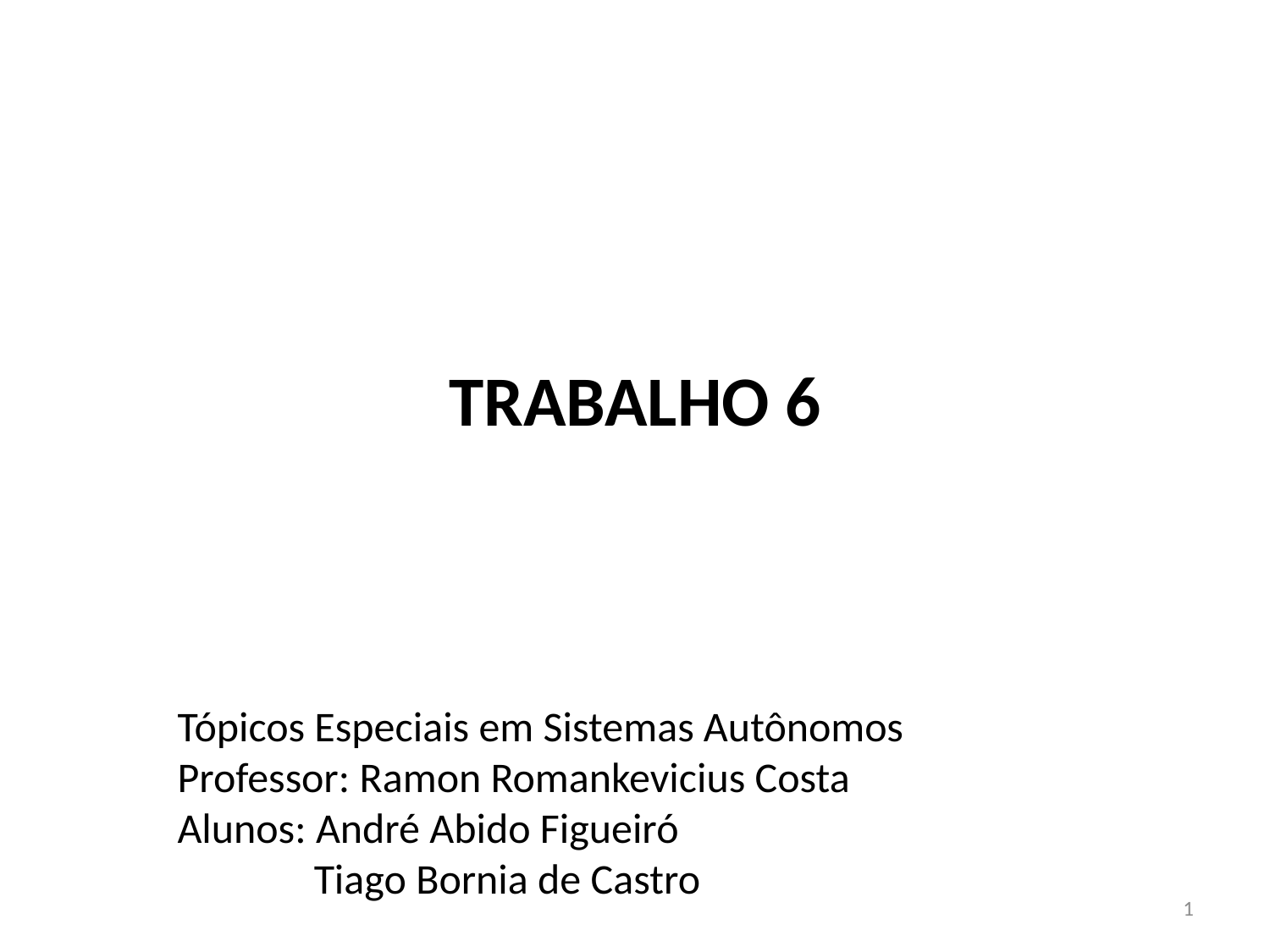

# TRABALHO 6

Tópicos Especiais em Sistemas Autônomos
Professor: Ramon Romankevicius Costa
Alunos: André Abido Figueiró
	 Tiago Bornia de Castro
1